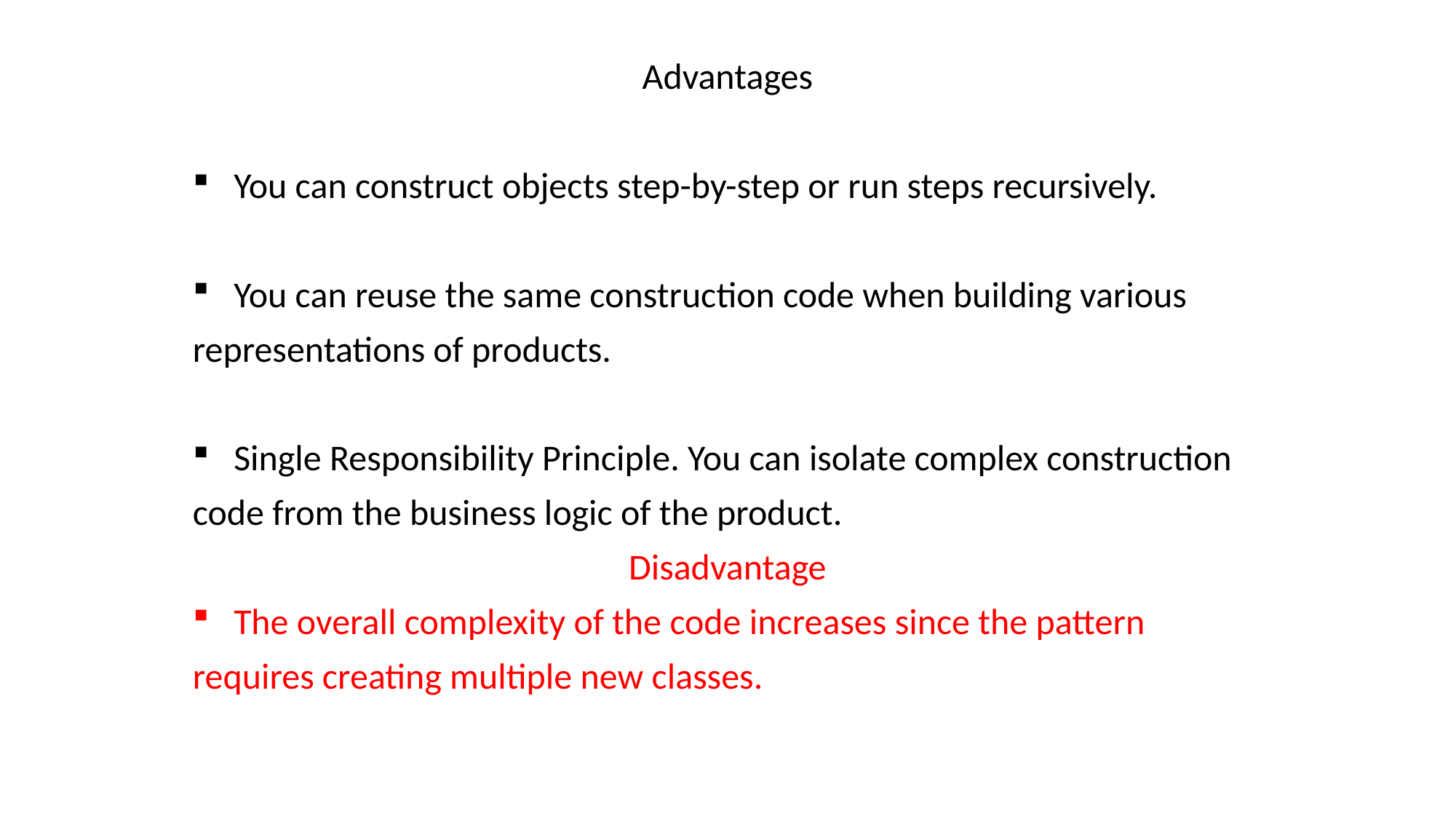

Advantages

You can construct objects step-by-step or run steps recursively.

You can reuse the same construction code when building various
representations of products.

Single Responsibility Principle. You can isolate complex construction
code from the business logic of the product.
Disadvantage
The overall complexity of the code increases since the pattern
requires creating multiple new classes.